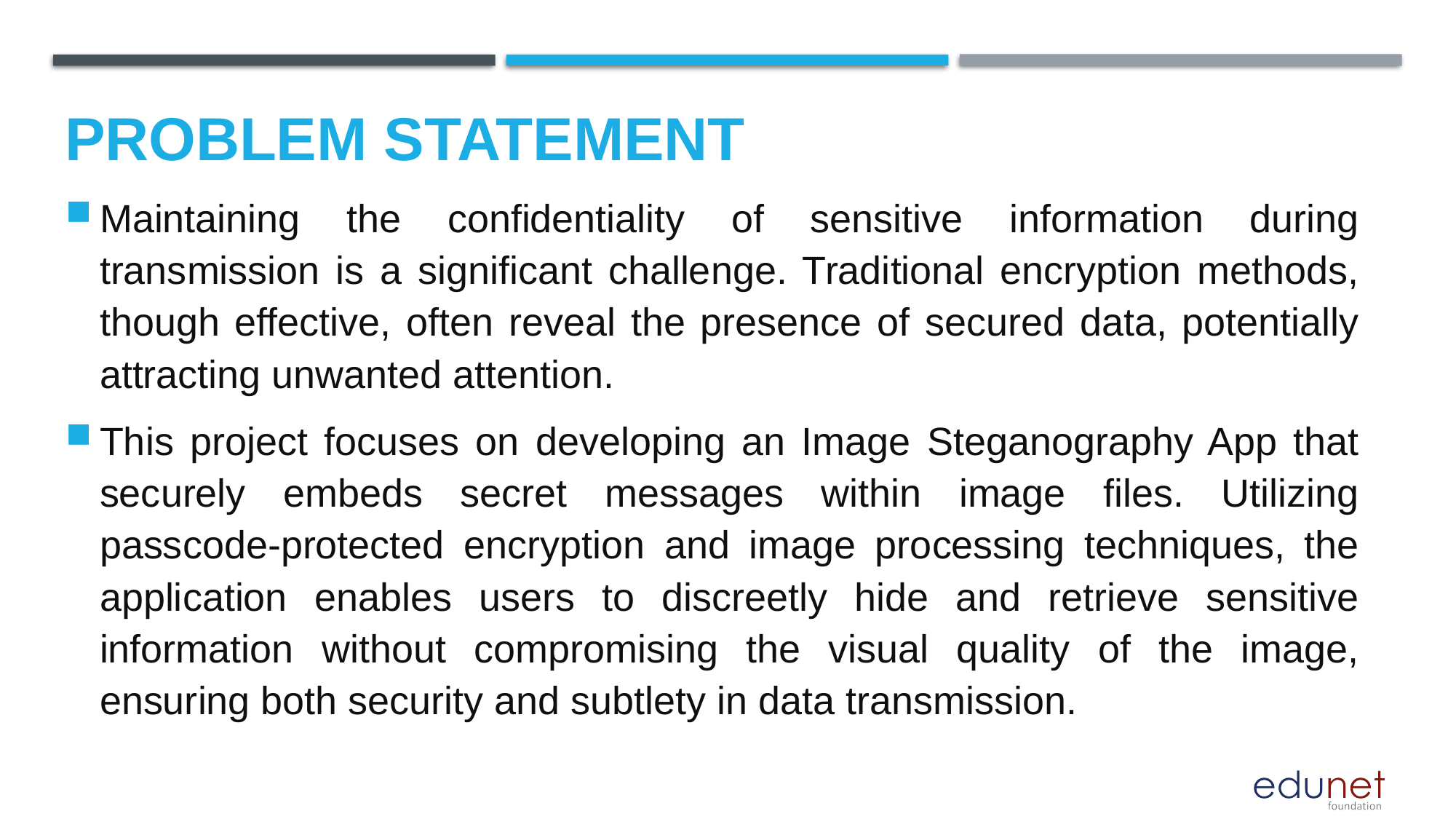

# Problem Statement
Maintaining the confidentiality of sensitive information during transmission is a significant challenge. Traditional encryption methods, though effective, often reveal the presence of secured data, potentially attracting unwanted attention.
This project focuses on developing an Image Steganography App that securely embeds secret messages within image files. Utilizing passcode-protected encryption and image processing techniques, the application enables users to discreetly hide and retrieve sensitive information without compromising the visual quality of the image, ensuring both security and subtlety in data transmission.